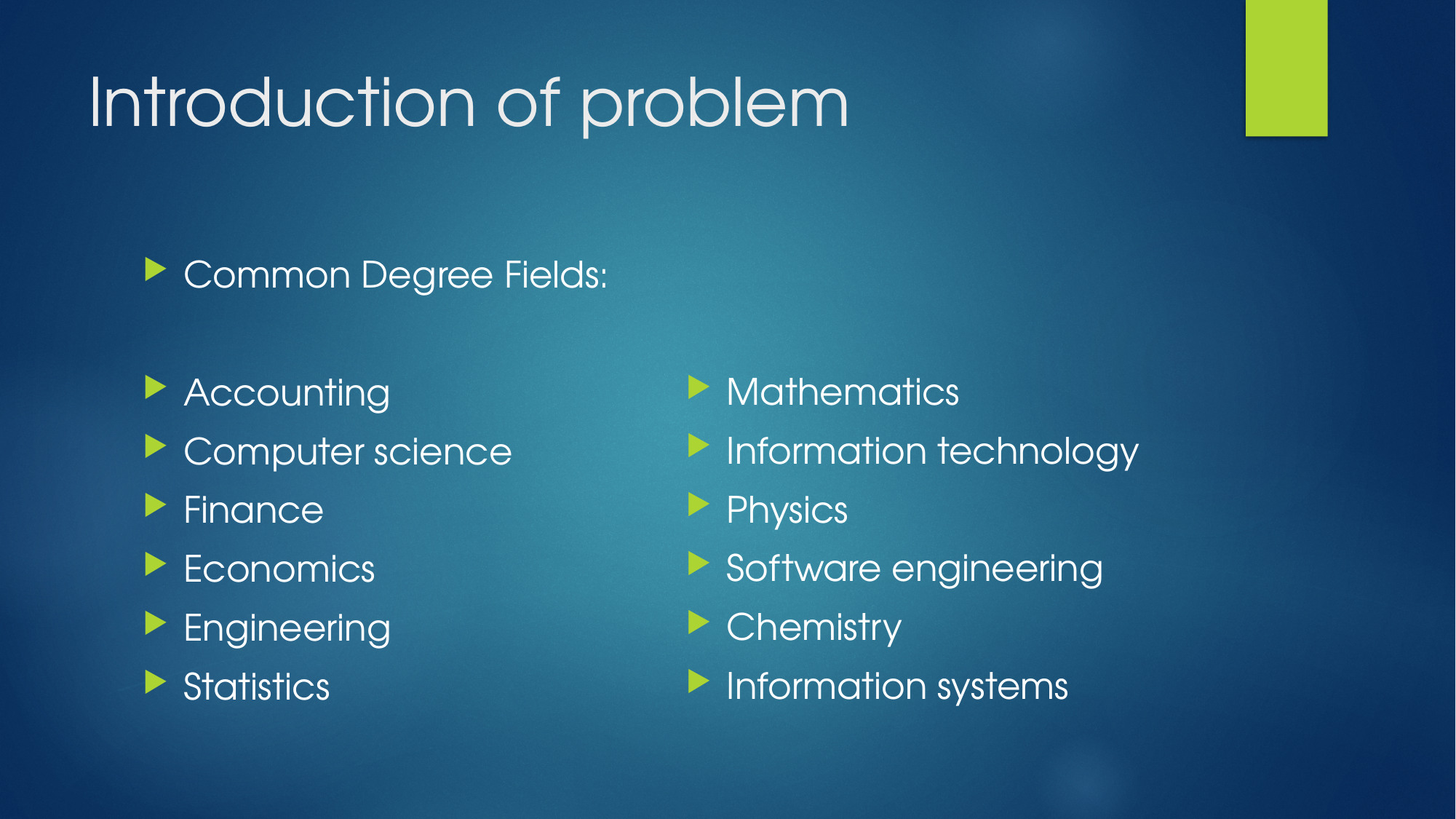

# Introduction of problem

Mathematics
Information technology
Physics
Software engineering
Chemistry
Information systems

Common Degree Fields:

Accounting
Computer science
Finance
Economics
Engineering
Statistics